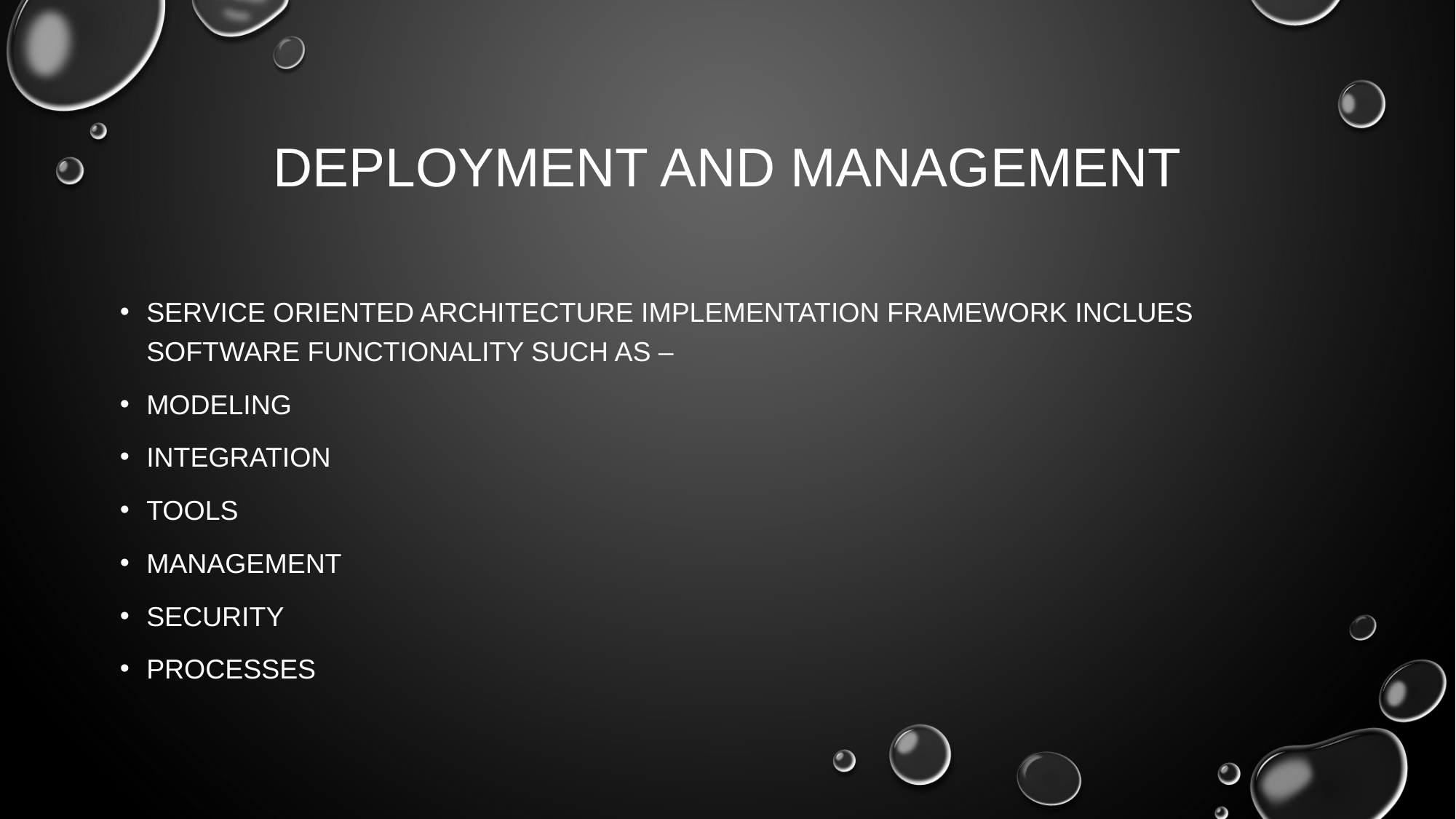

# Deployment and management
Service oriented architecture implementation framework inclues software functionality such as –
Modeling
Integration
Tools
Management
Security
processes